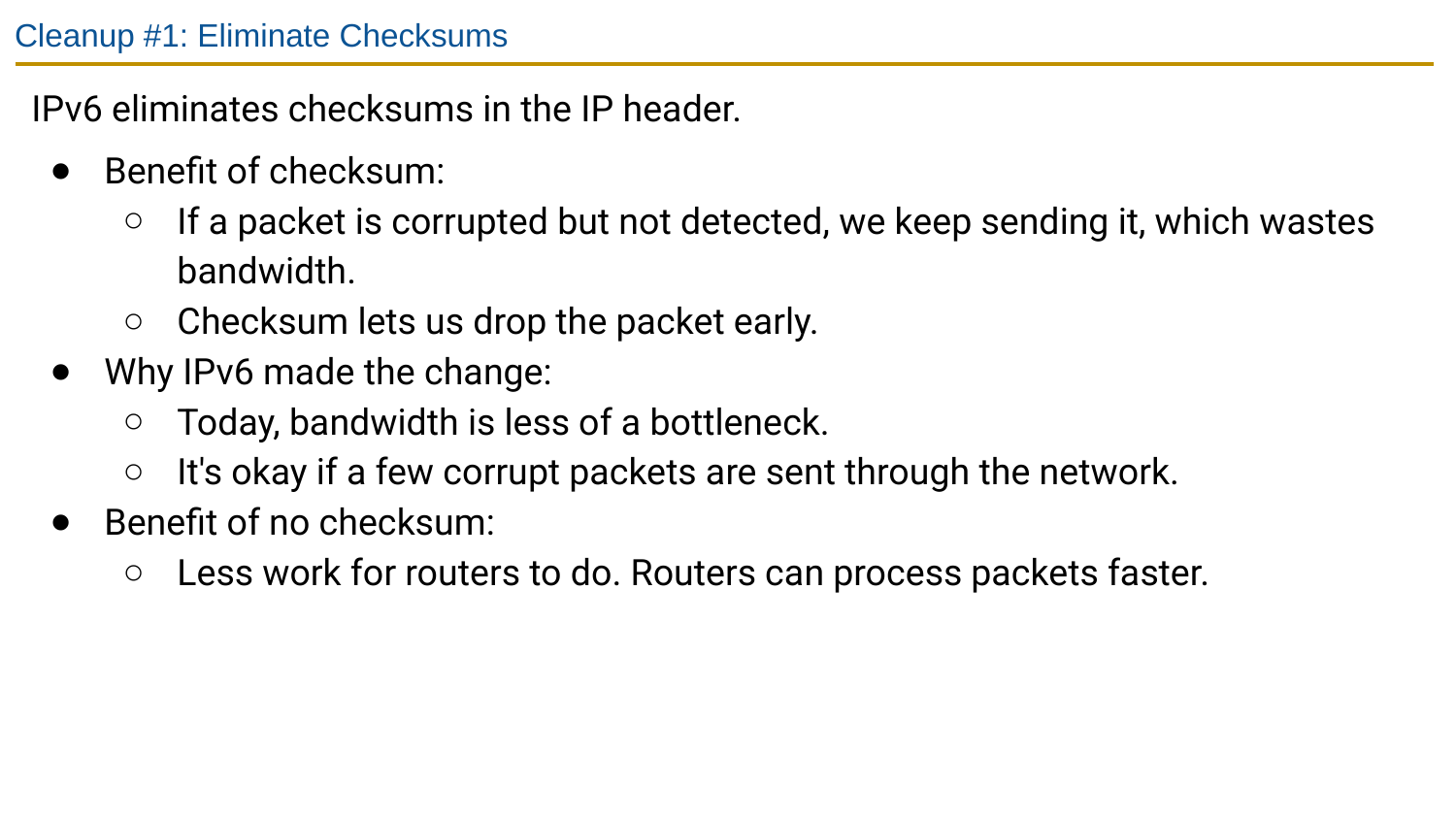

# Cleanup #1: Eliminate Checksums
IPv6 eliminates checksums in the IP header.
Benefit of checksum:
If a packet is corrupted but not detected, we keep sending it, which wastes bandwidth.
Checksum lets us drop the packet early.
Why IPv6 made the change:
Today, bandwidth is less of a bottleneck.
It's okay if a few corrupt packets are sent through the network.
Benefit of no checksum:
Less work for routers to do. Routers can process packets faster.